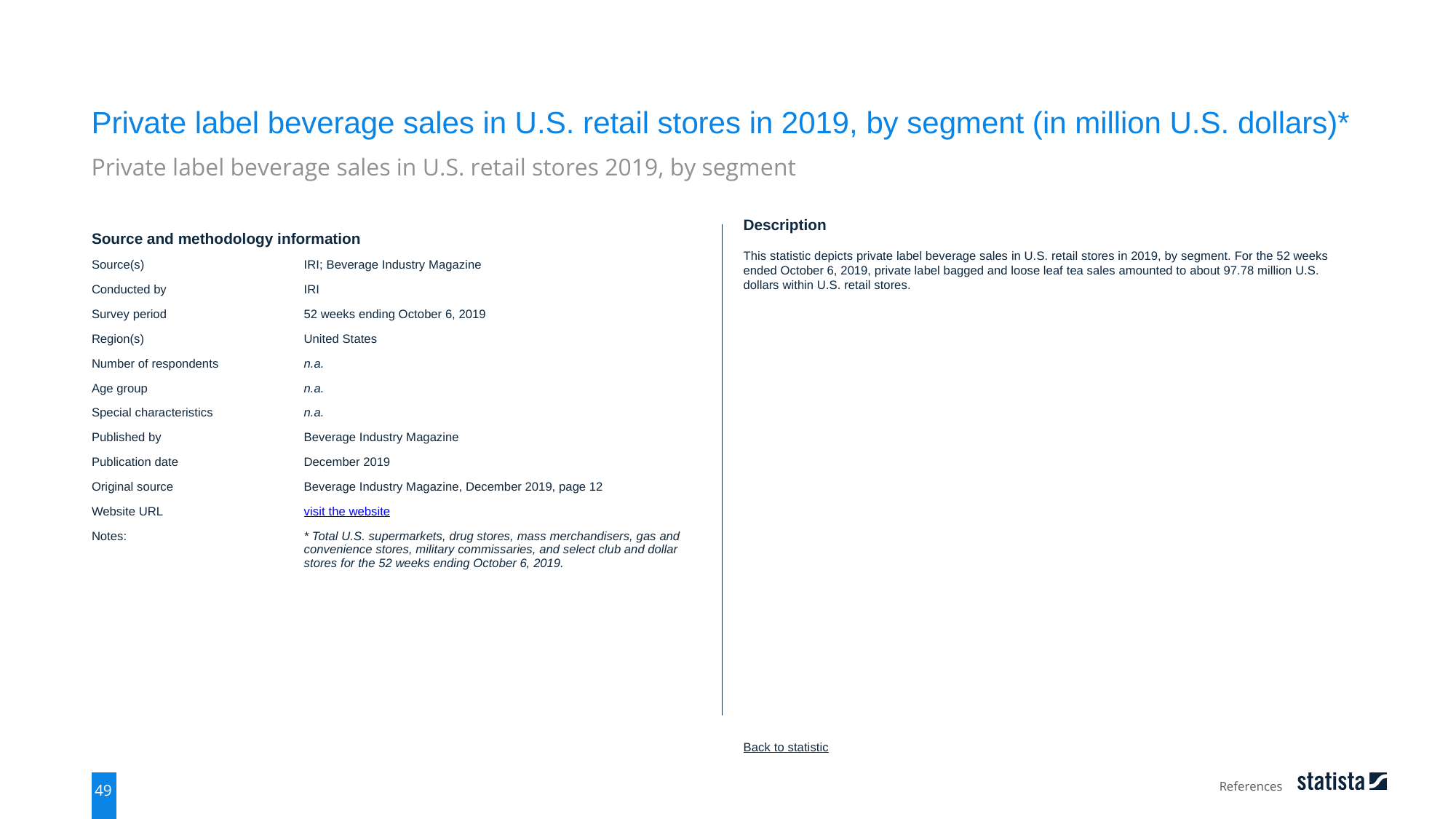

Private label beverage sales in U.S. retail stores in 2019, by segment (in million U.S. dollars)*
Private label beverage sales in U.S. retail stores 2019, by segment
| Source and methodology information |  |
| --- | --- |
| Source(s) | IRI; Beverage Industry Magazine |
| Conducted by | IRI |
| Survey period | 52 weeks ending October 6, 2019 |
| Region(s) | United States |
| Number of respondents | n.a. |
| Age group | n.a. |
| Special characteristics | n.a. |
| Published by | Beverage Industry Magazine |
| Publication date | December 2019 |
| Original source | Beverage Industry Magazine, December 2019, page 12 |
| Website URL | visit the website |
| Notes: | \* Total U.S. supermarkets, drug stores, mass merchandisers, gas and convenience stores, military commissaries, and select club and dollar stores for the 52 weeks ending October 6, 2019. |

Description

This statistic depicts private label beverage sales in U.S. retail stores in 2019, by segment. For the 52 weeks ended October 6, 2019, private label bagged and loose leaf tea sales amounted to about 97.78 million U.S. dollars within U.S. retail stores.
Back to statistic
References

49